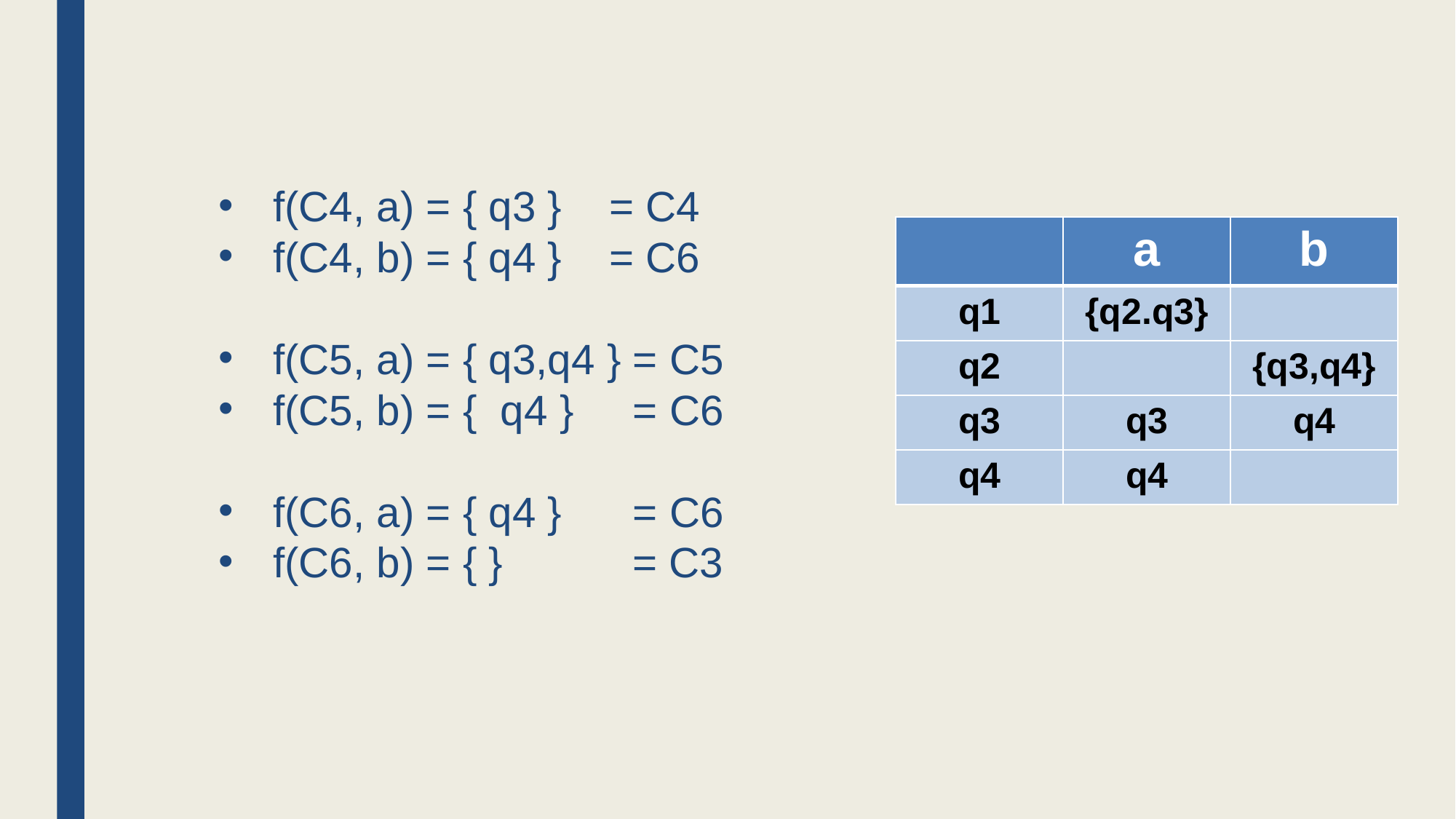

f(C4, a) = { q3 }    = C4
f(C4, b) = { q4 }    = C6

f(C5, a) = { q3,q4 } = C5
f(C5, b) = {  q4 }     = C6

f(C6, a) = { q4 }      = C6
f(C6, b) = { }           = C3

|  | a | b |
| --- | --- | --- |
| q1 | {q2.q3} |  |
| q2 |  | {q3,q4} |
| q3 | q3 | q4 |
| q4 | q4 |  |